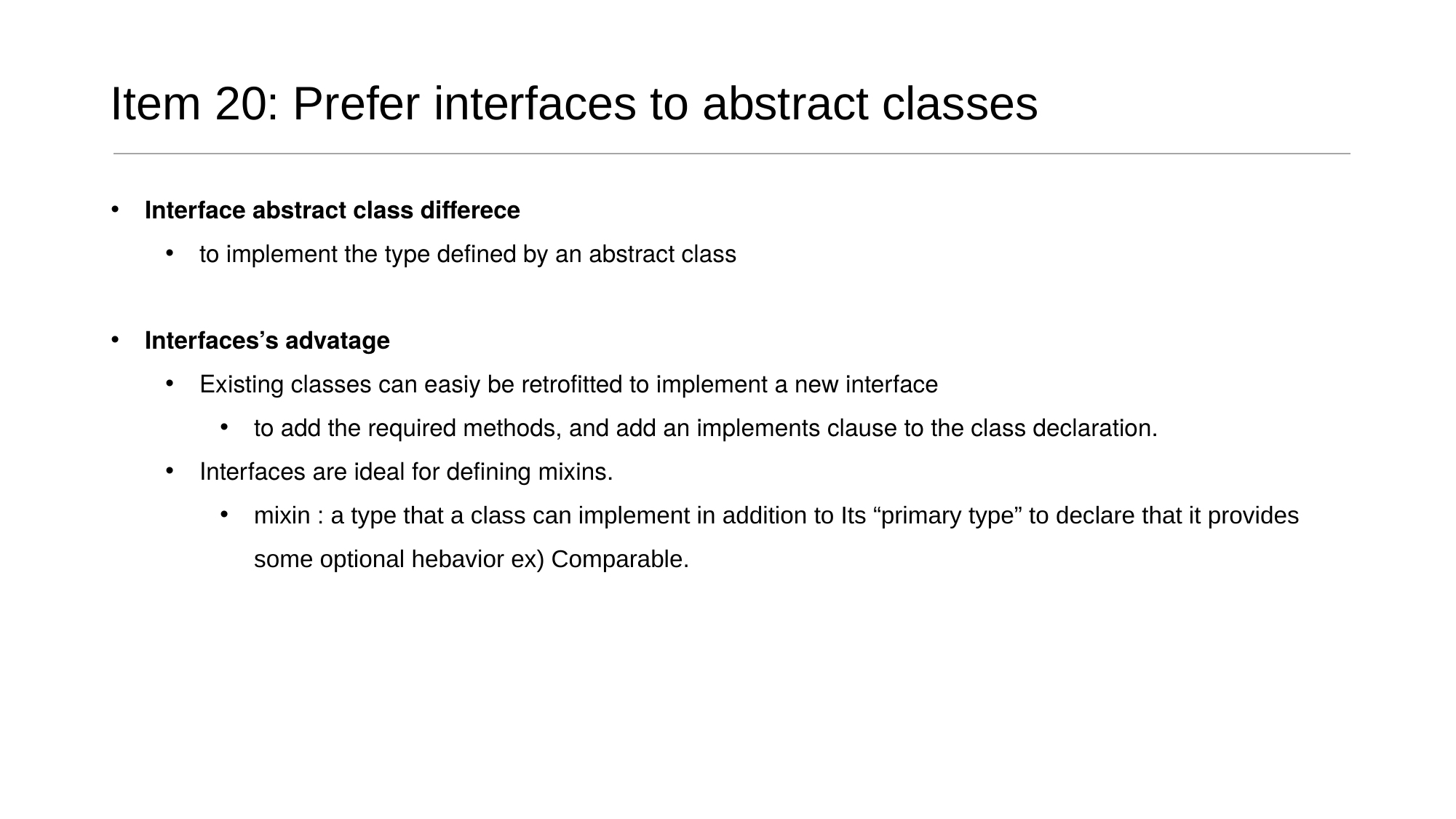

# Item 20: Prefer interfaces to abstract classes
Interface abstract class differece
to implement the type defined by an abstract class

Interfaces’s advatage
Existing classes can easiy be retrofitted to implement a new interface
to add the required methods, and add an implements clause to the class declaration.
Interfaces are ideal for defining mixins.
mixin : a type that a class can implement in addition to Its “primary type” to declare that it provides some optional hebavior ex) Comparable.